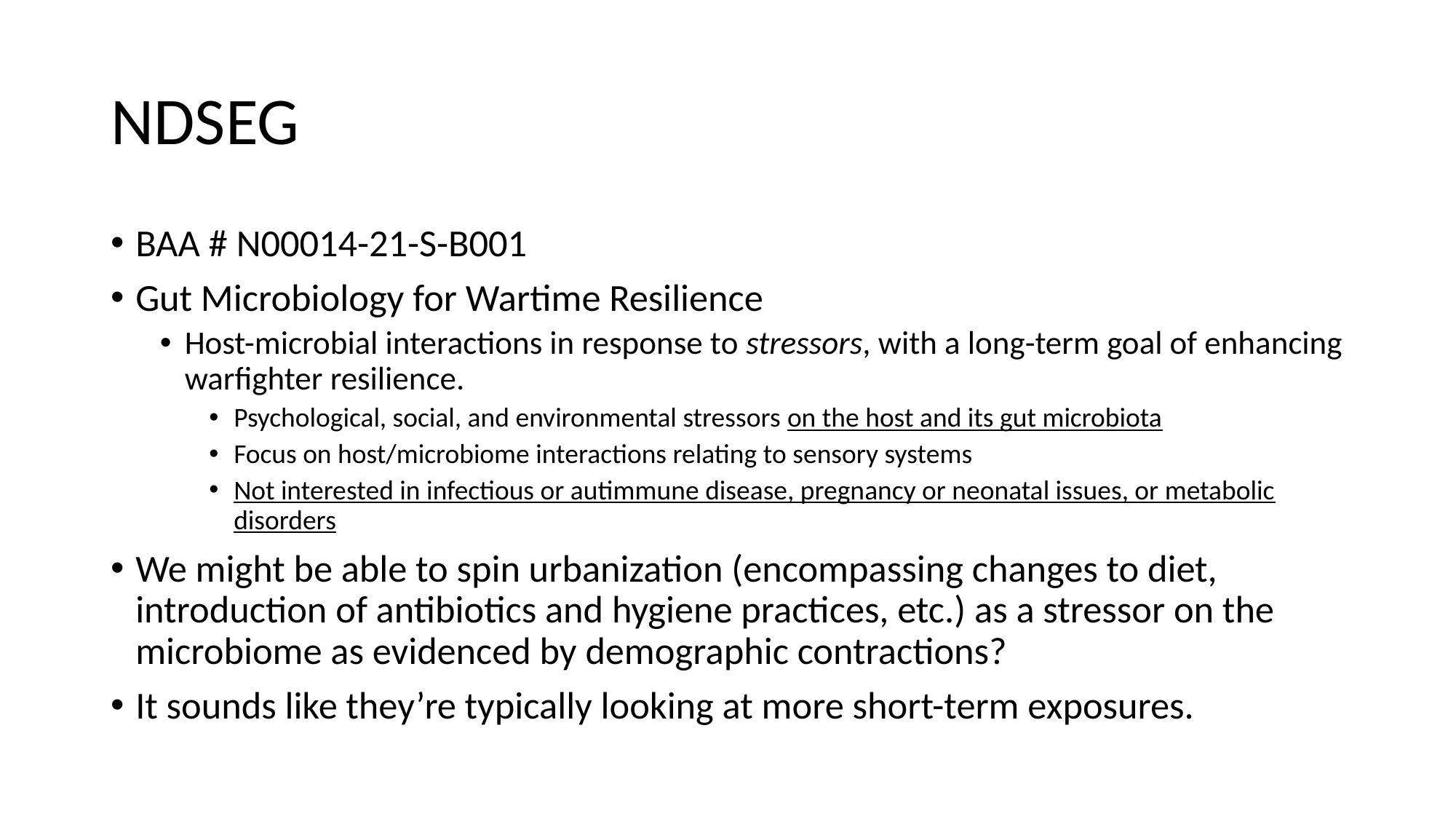

# NDSEG
BAA # N00014-21-S-B001
Gut Microbiology for Wartime Resilience
Host-microbial interactions in response to stressors, with a long-term goal of enhancing warfighter resilience.
Psychological, social, and environmental stressors on the host and its gut microbiota
Focus on host/microbiome interactions relating to sensory systems
Not interested in infectious or autimmune disease, pregnancy or neonatal issues, or metabolic disorders
We might be able to spin urbanization (encompassing changes to diet, introduction of antibiotics and hygiene practices, etc.) as a stressor on the microbiome as evidenced by demographic contractions?
It sounds like they’re typically looking at more short-term exposures.